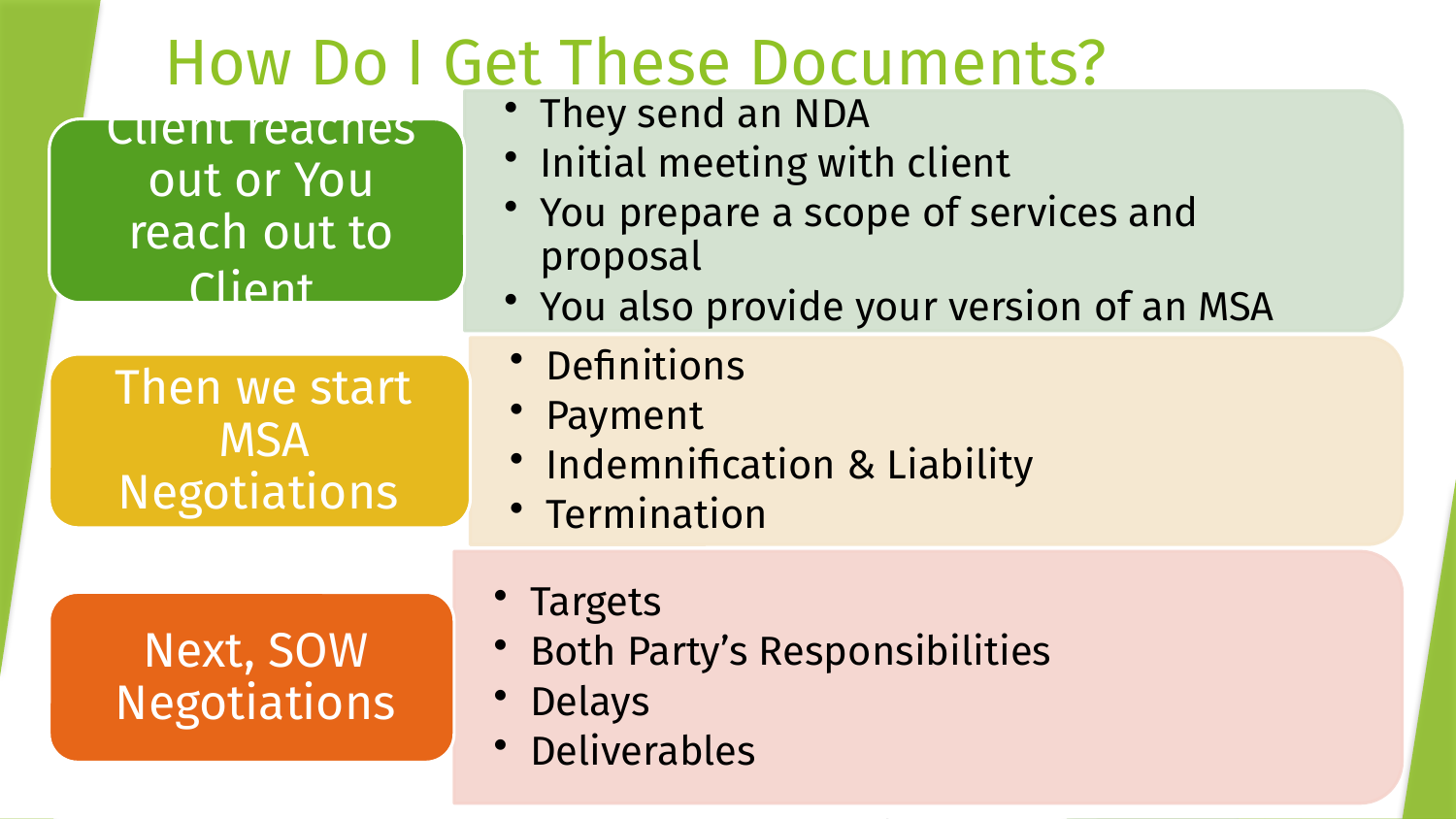

# How Do I Get These Documents?
They send an NDA
Initial meeting with client
You prepare a scope of services and proposal
You also provide your version of an MSA
Client reaches out or You reach out to Client
Definitions
Payment
Indemnification & Liability
Termination
Then we start MSA Negotiations
Targets
Both Party’s Responsibilities
Delays
Deliverables
Next, SOW Negotiations